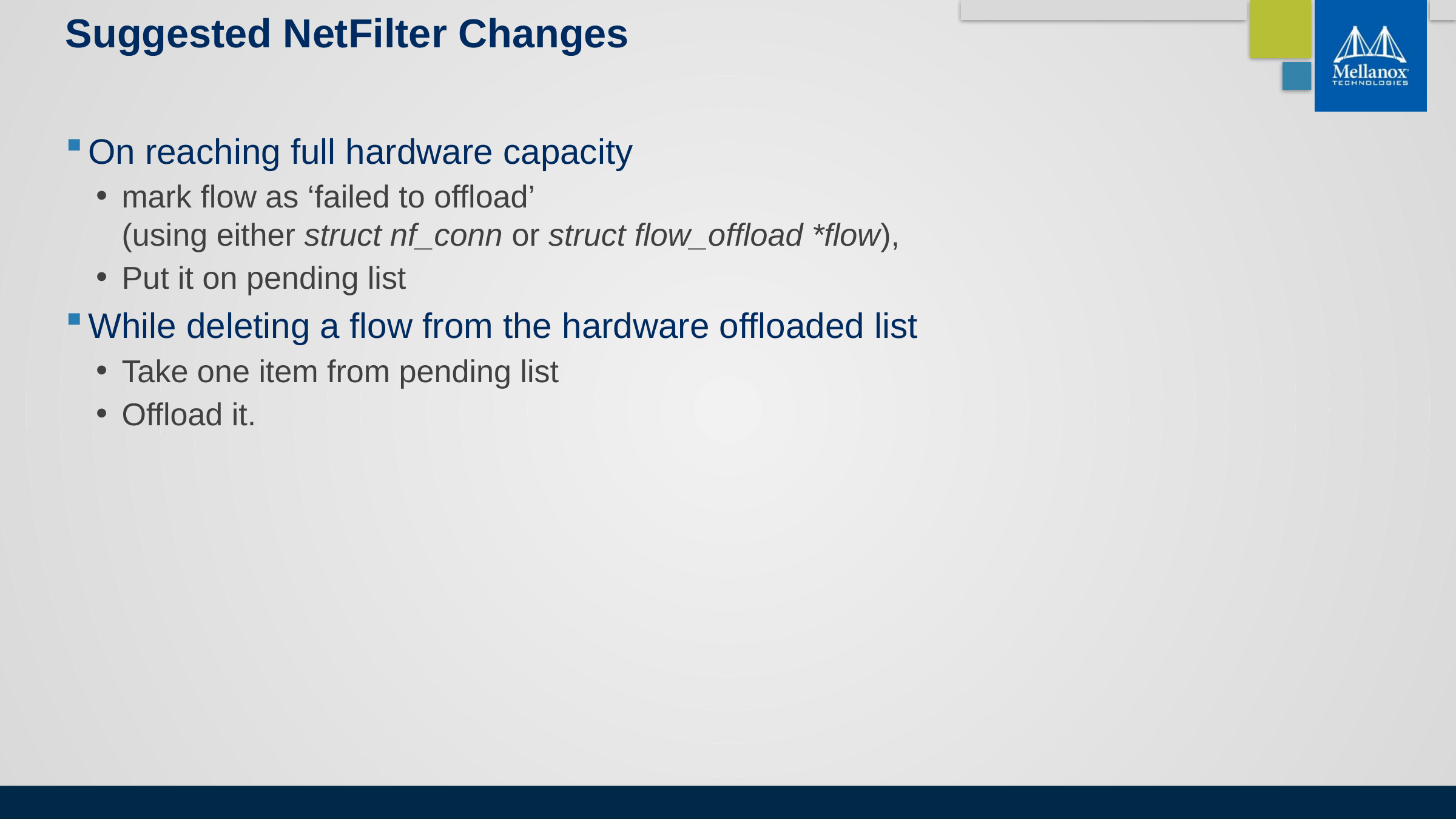

# Suggested NetFilter Changes
On reaching full hardware capacity
mark flow as ‘failed to offload’
(using either struct nf_conn or struct flow_offload *flow),
Put it on pending list
While deleting a flow from the hardware offloaded list
Take one item from pending list
Offload it.